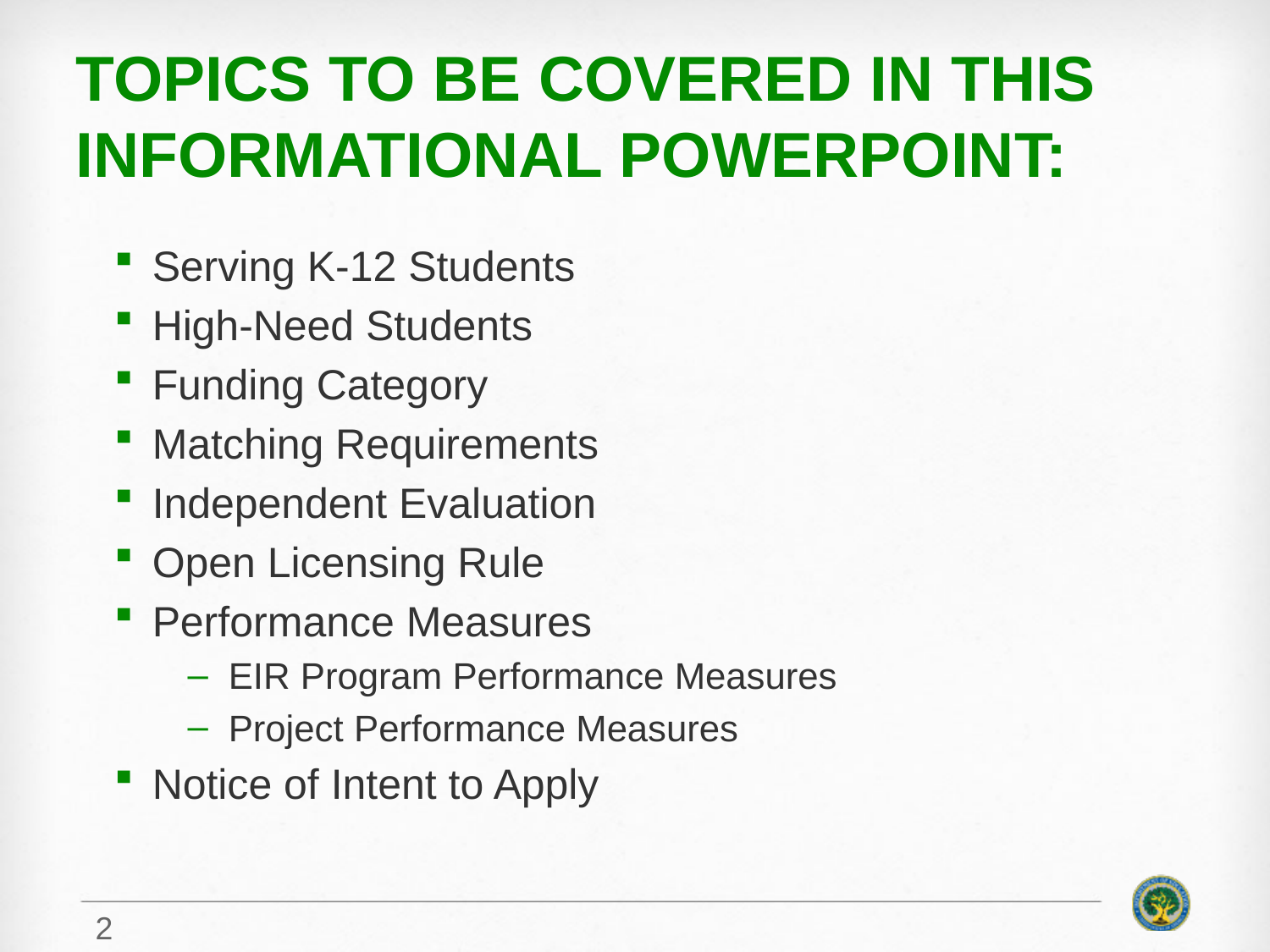

# Topics to Be covered in this INFORMATIONAL PowerPoint:
Serving K-12 Students
High-Need Students
Funding Category
Matching Requirements
Independent Evaluation
Open Licensing Rule
Performance Measures
EIR Program Performance Measures
Project Performance Measures
Notice of Intent to Apply

2